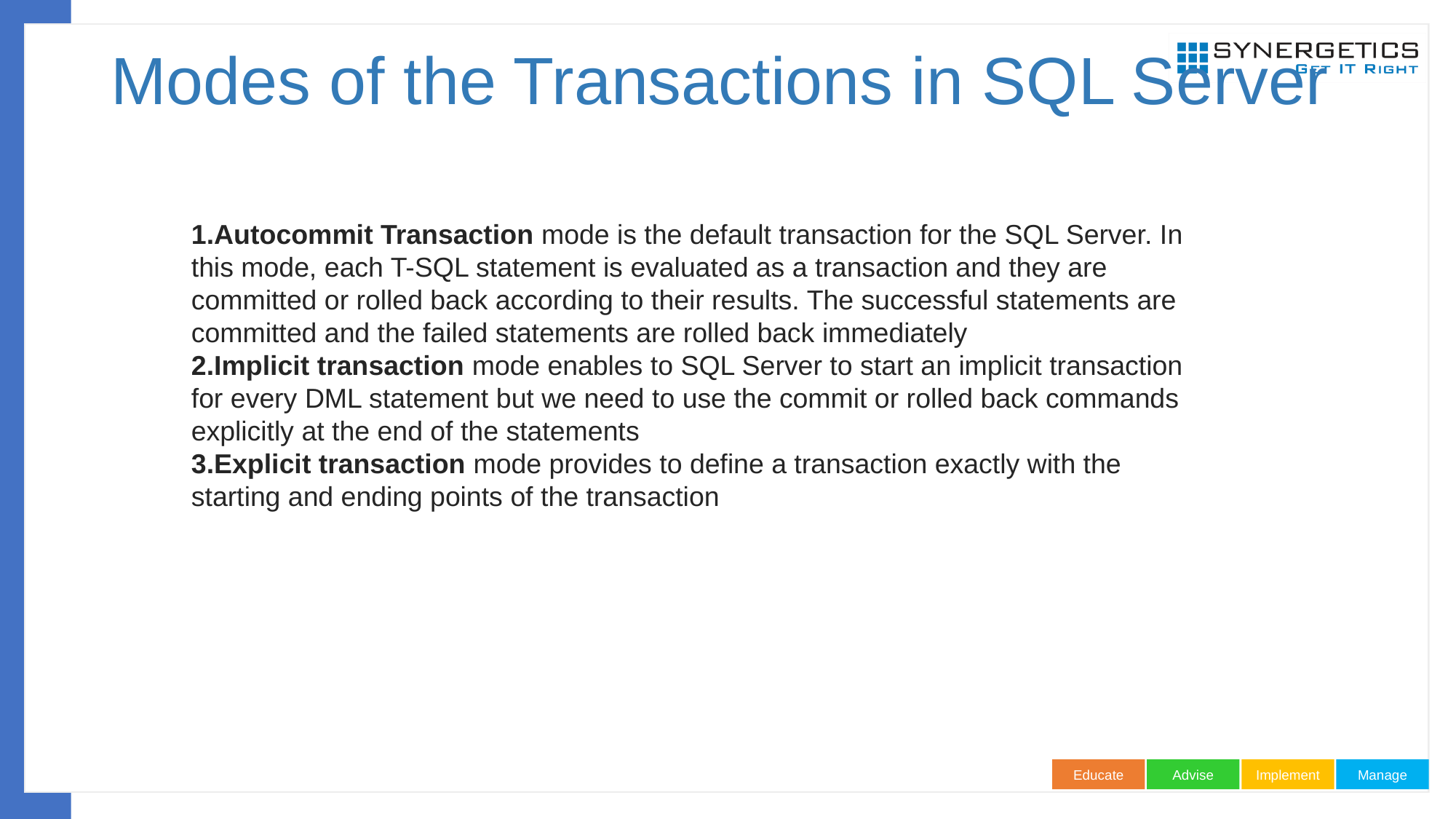

# Modes of the Transactions in SQL Server
Autocommit Transaction mode is the default transaction for the SQL Server. In this mode, each T-SQL statement is evaluated as a transaction and they are committed or rolled back according to their results. The successful statements are committed and the failed statements are rolled back immediately
Implicit transaction mode enables to SQL Server to start an implicit transaction for every DML statement but we need to use the commit or rolled back commands explicitly at the end of the statements
Explicit transaction mode provides to define a transaction exactly with the starting and ending points of the transaction